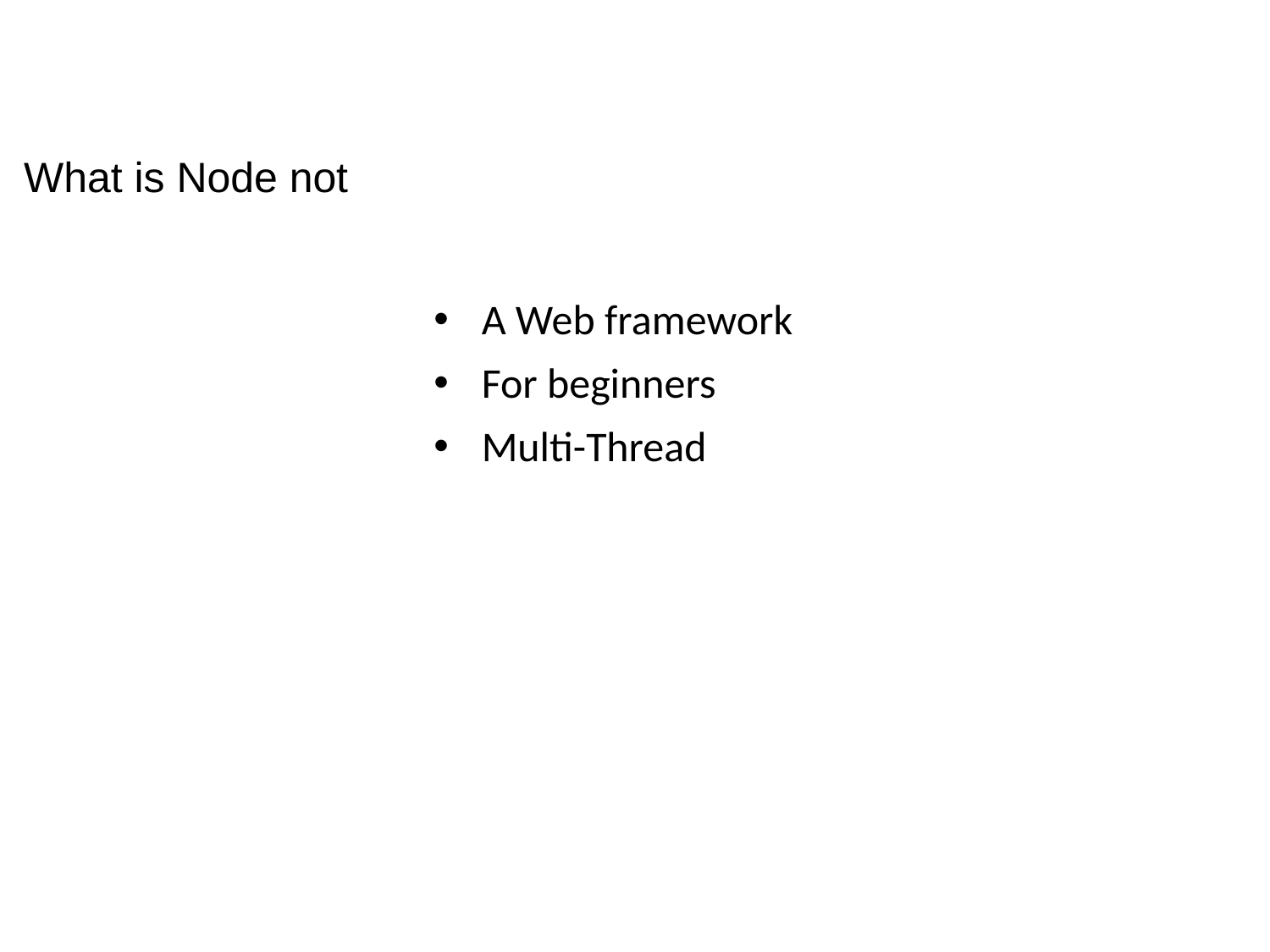

What is Node not
A Web framework
For beginners
Multi-Thread